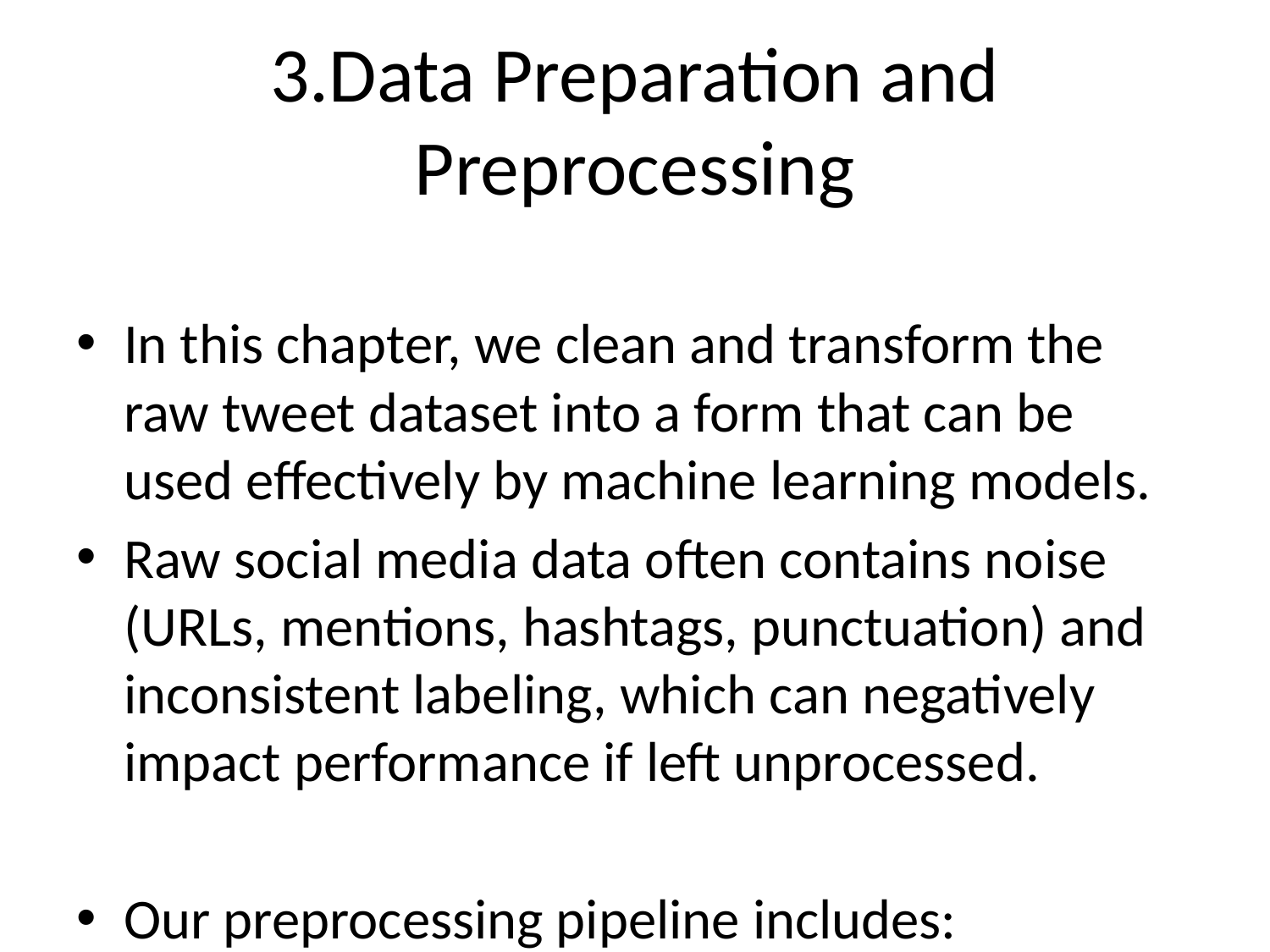

# 3.Data Preparation and Preprocessing

In this chapter, we clean and transform the raw tweet dataset into a form that can be used effectively by machine learning models.
Raw social media data often contains noise (URLs, mentions, hashtags, punctuation) and inconsistent labeling, which can negatively impact performance if left unprocessed.

Our preprocessing pipeline includes:
1. Handling missing and ambiguous labels.
2. Normalizing sentiment labels for binary and multiclass setups.
3. Cleaning tweet text (remove URLs, mentions, hashtags, non-alphabetic characters).
4. Converting text to lowercase and stripping extra whitespace.
5. Tokenizing and vectorizing text (e.g., TF-IDF) for modeling.

By the end of this chapter, the dataset will be clean, consistent, and ready for feature extraction and model training.